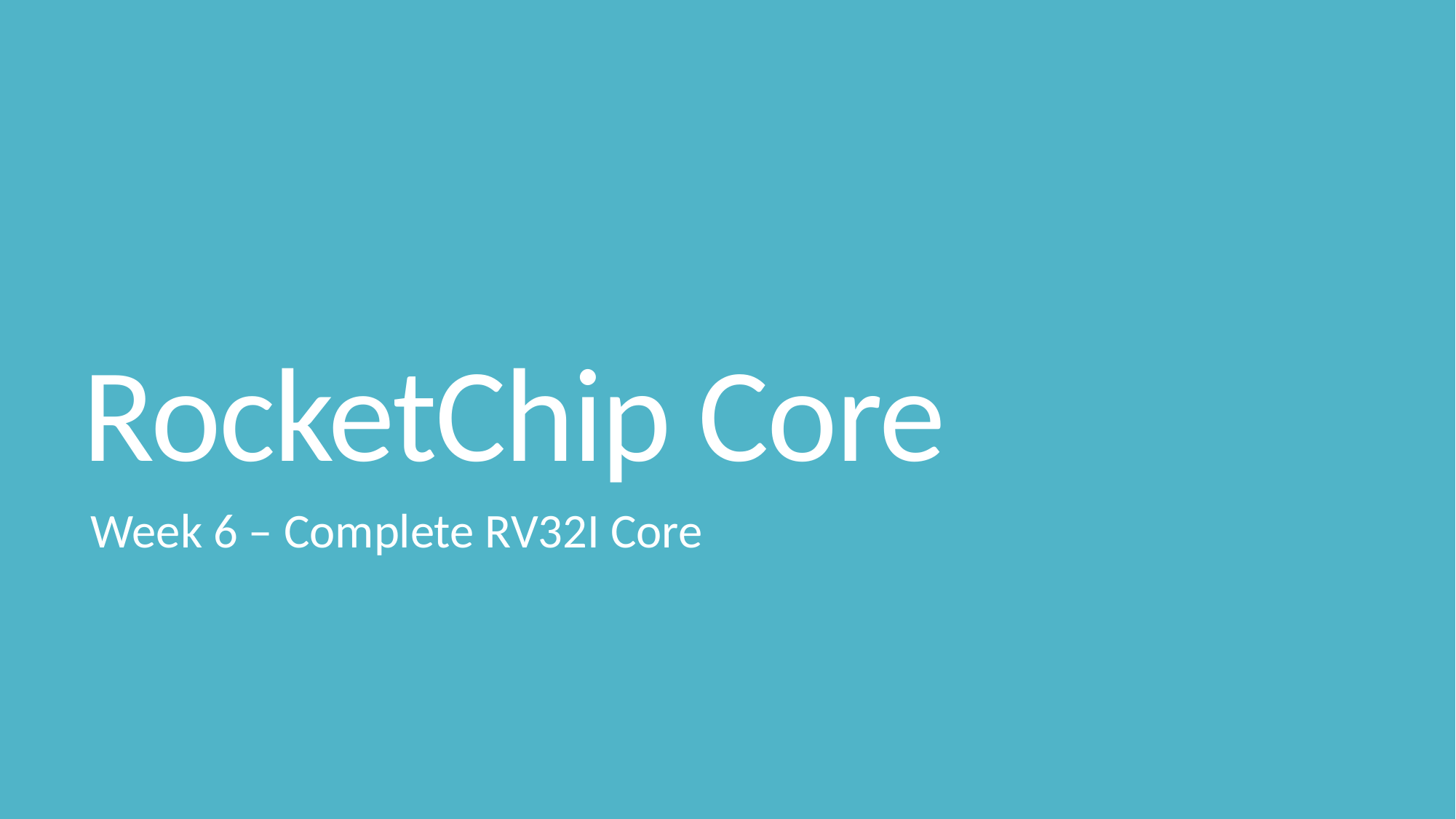

# RocketChip Core
Week 6 – Complete RV32I Core